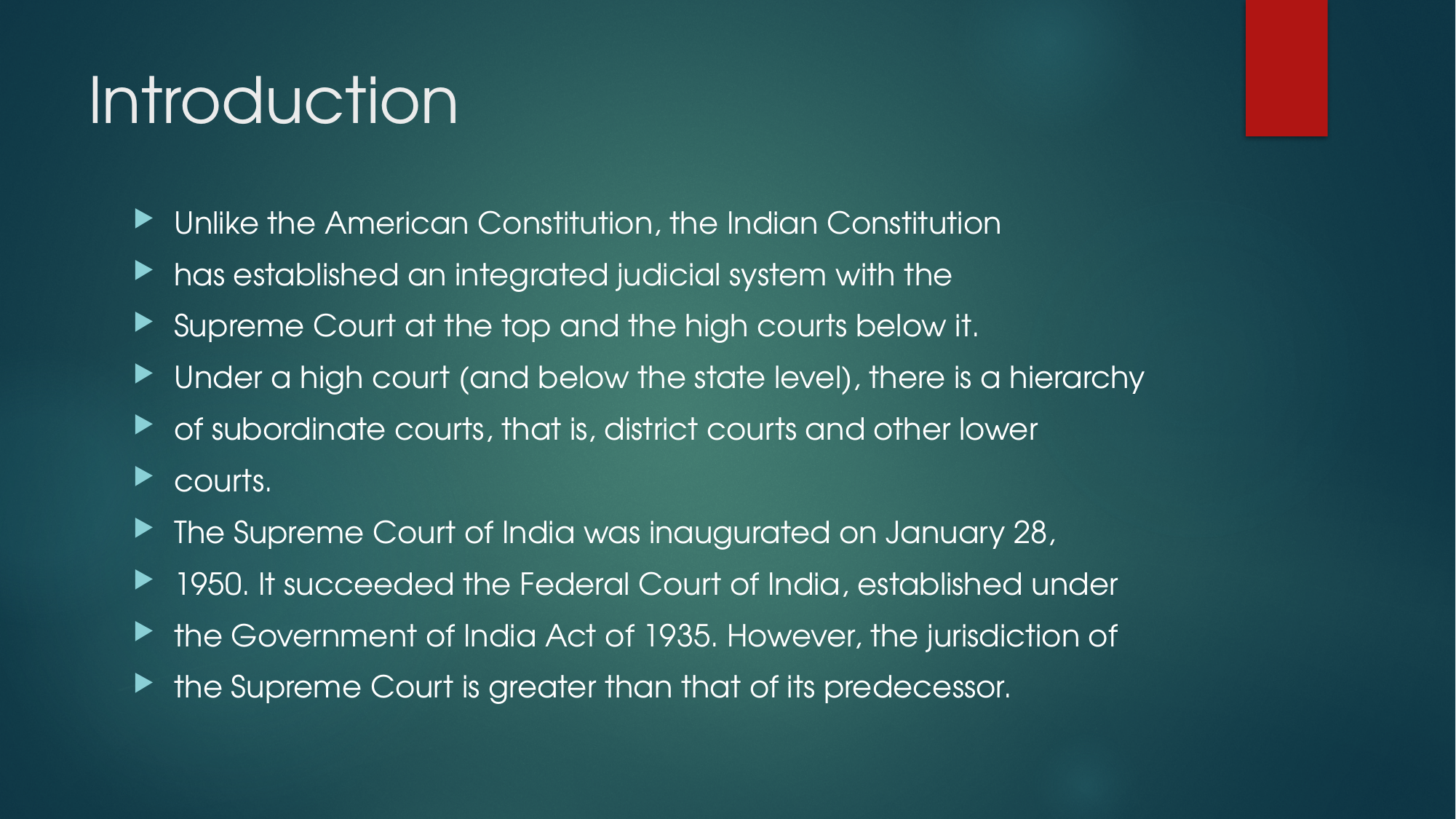

# Introduction
Unlike the American Constitution, the Indian Constitution
has established an integrated judicial system with the
Supreme Court at the top and the high courts below it.
Under a high court (and below the state level), there is a hierarchy
of subordinate courts, that is, district courts and other lower
courts.
The Supreme Court of India was inaugurated on January 28,
1950. It succeeded the Federal Court of India, established under
the Government of India Act of 1935. However, the jurisdiction of
the Supreme Court is greater than that of its predecessor.